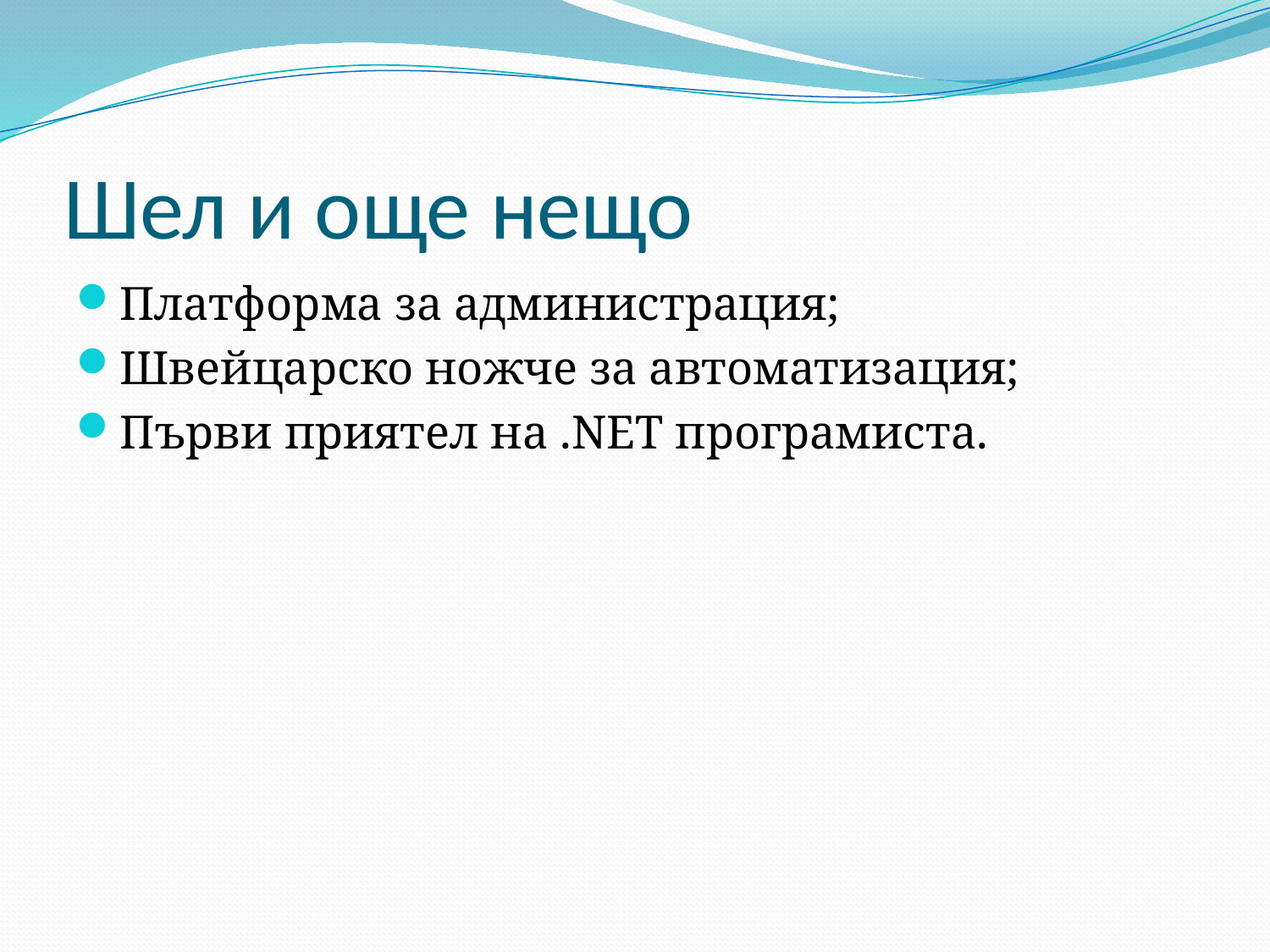

# Шел и още нещо
Платформа за администрация;
Швейцарско ножче за автоматизация;
Първи приятел на .NET програмиста.